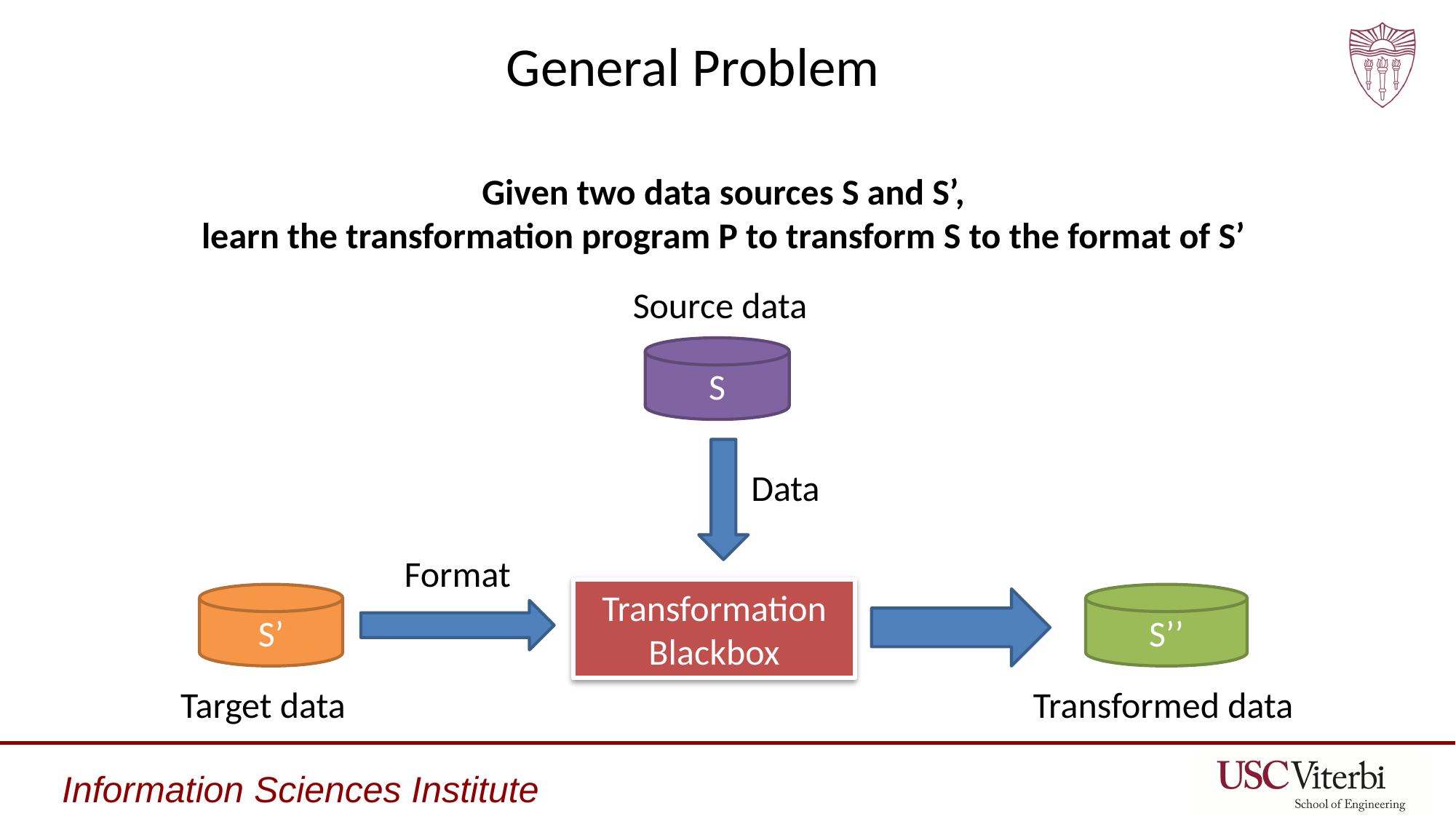

# General Problem
Given two data sources S and S’,
learn the transformation program P to transform S to the format of S’
Source data
S
Data

Format
Transformation
Blackbox
S’’
S’

Target data
Transformed data